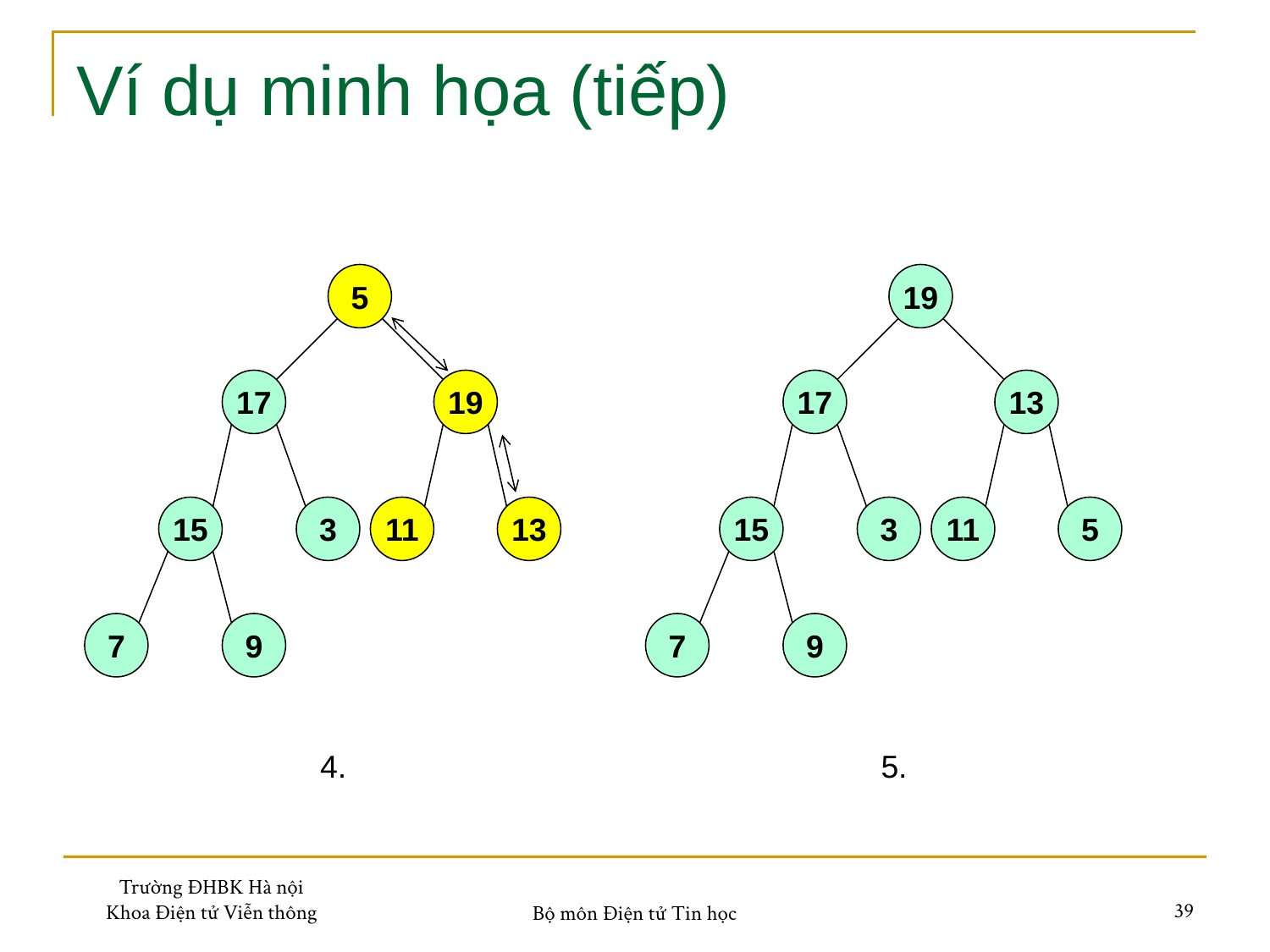

# Ví dụ minh họa (tiếp)
5
19
17
19
17
13
15
3
11
13
15
3
11
5
7
9
7
9
4.
5.
Trường ĐHBK Hà nội
Khoa Điện tử Viễn thông
39
Bộ môn Điện tử Tin học